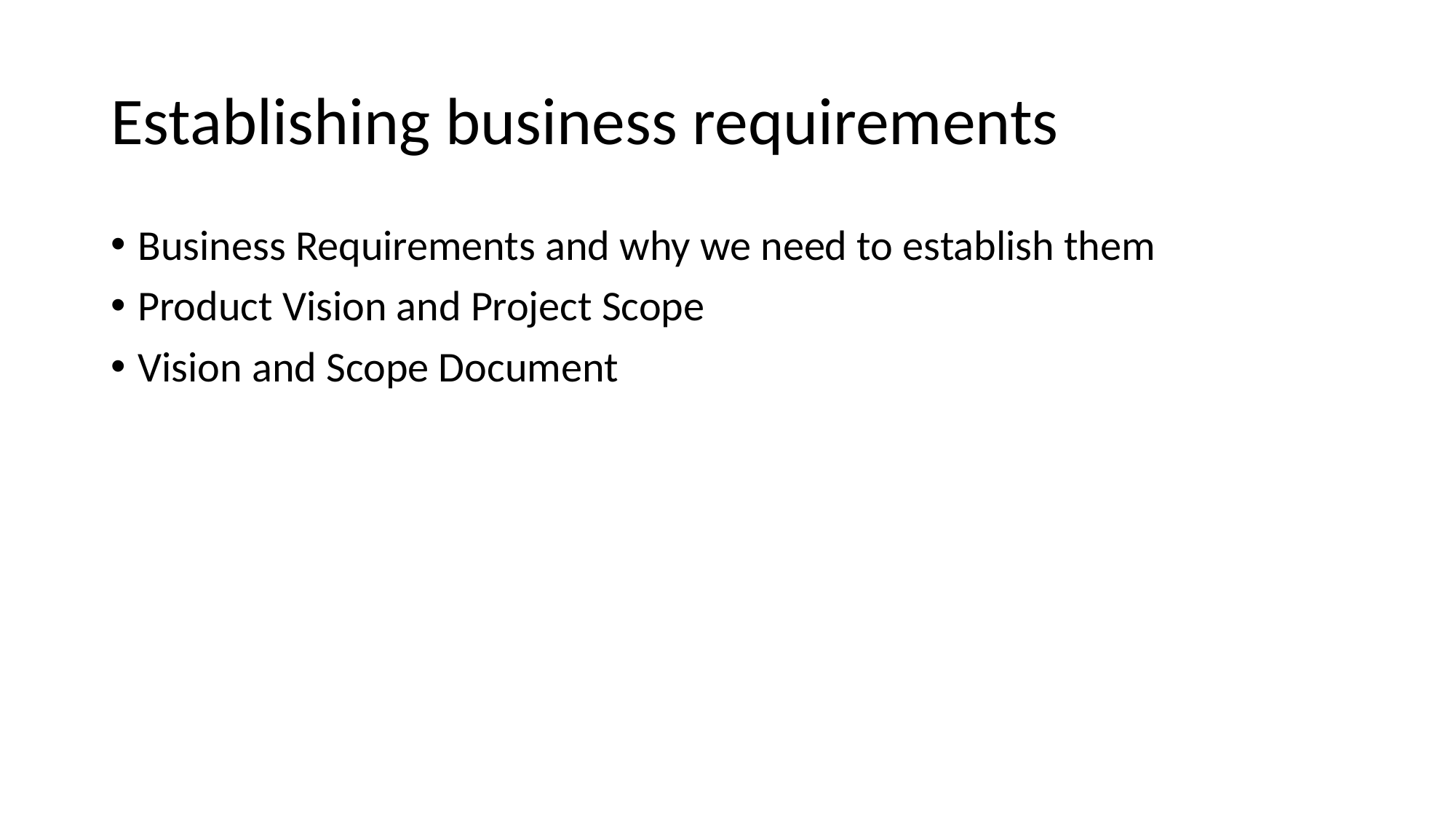

Establishing business requirements
Business Requirements and why we need to establish them
Product Vision and Project Scope
Vision and Scope Document